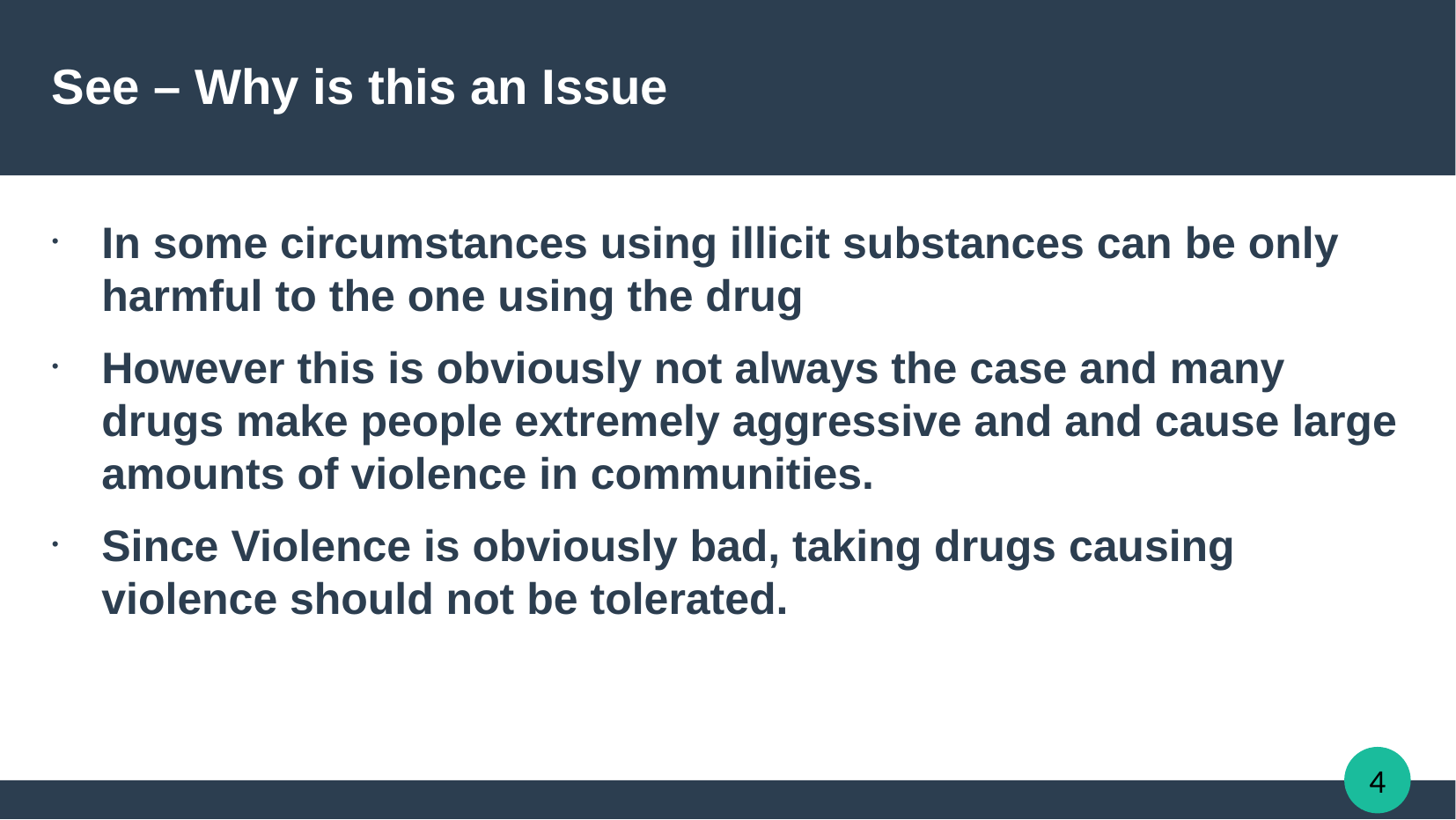

# See – Why is this an Issue
In some circumstances using illicit substances can be only harmful to the one using the drug
However this is obviously not always the case and many drugs make people extremely aggressive and and cause large amounts of violence in communities.
Since Violence is obviously bad, taking drugs causing violence should not be tolerated.